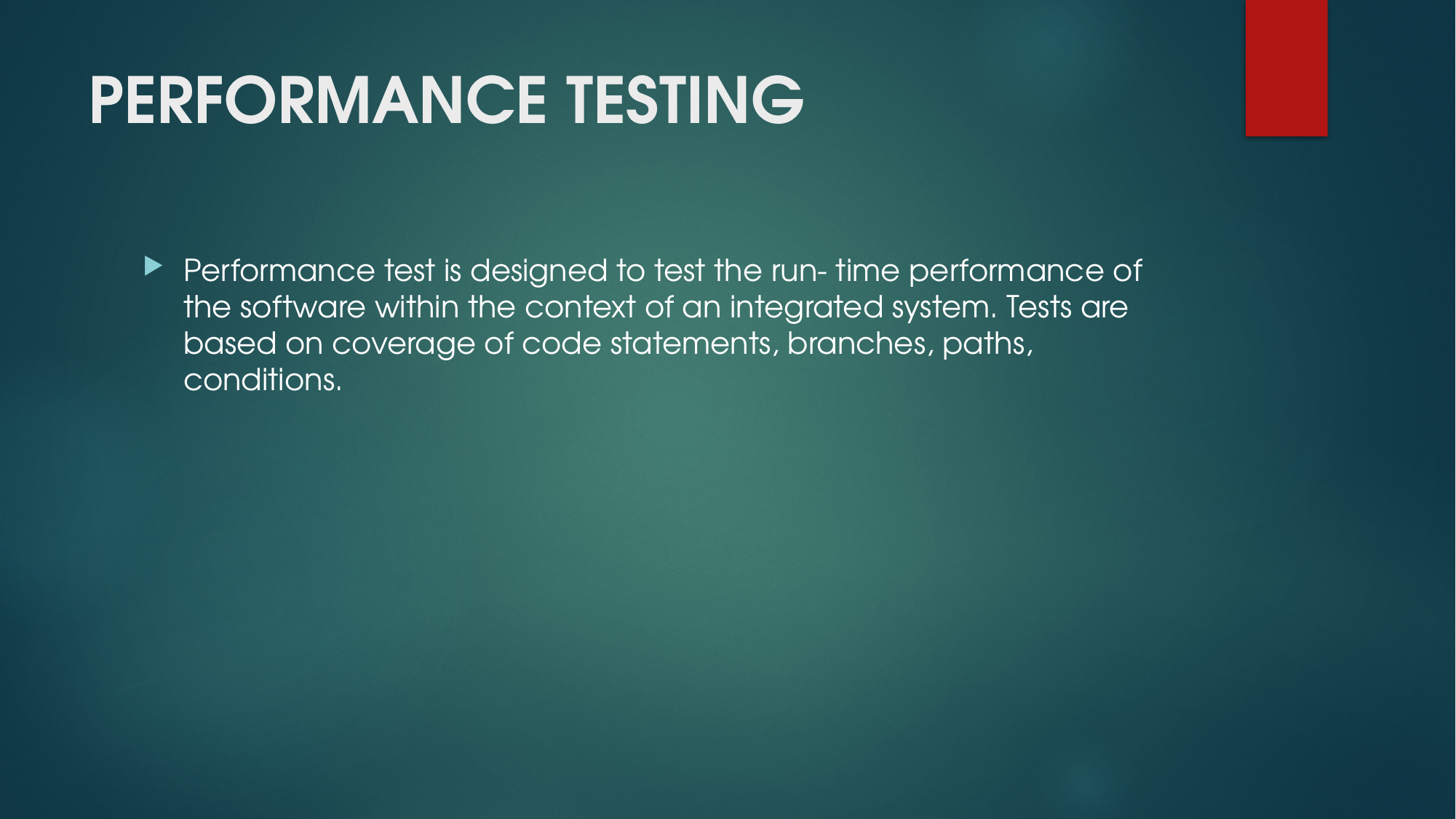

# PERFORMANCE TESTING
Performance test is designed to test the run- time performance of the software within the context of an integrated system. Tests are based on coverage of code statements, branches, paths, conditions.